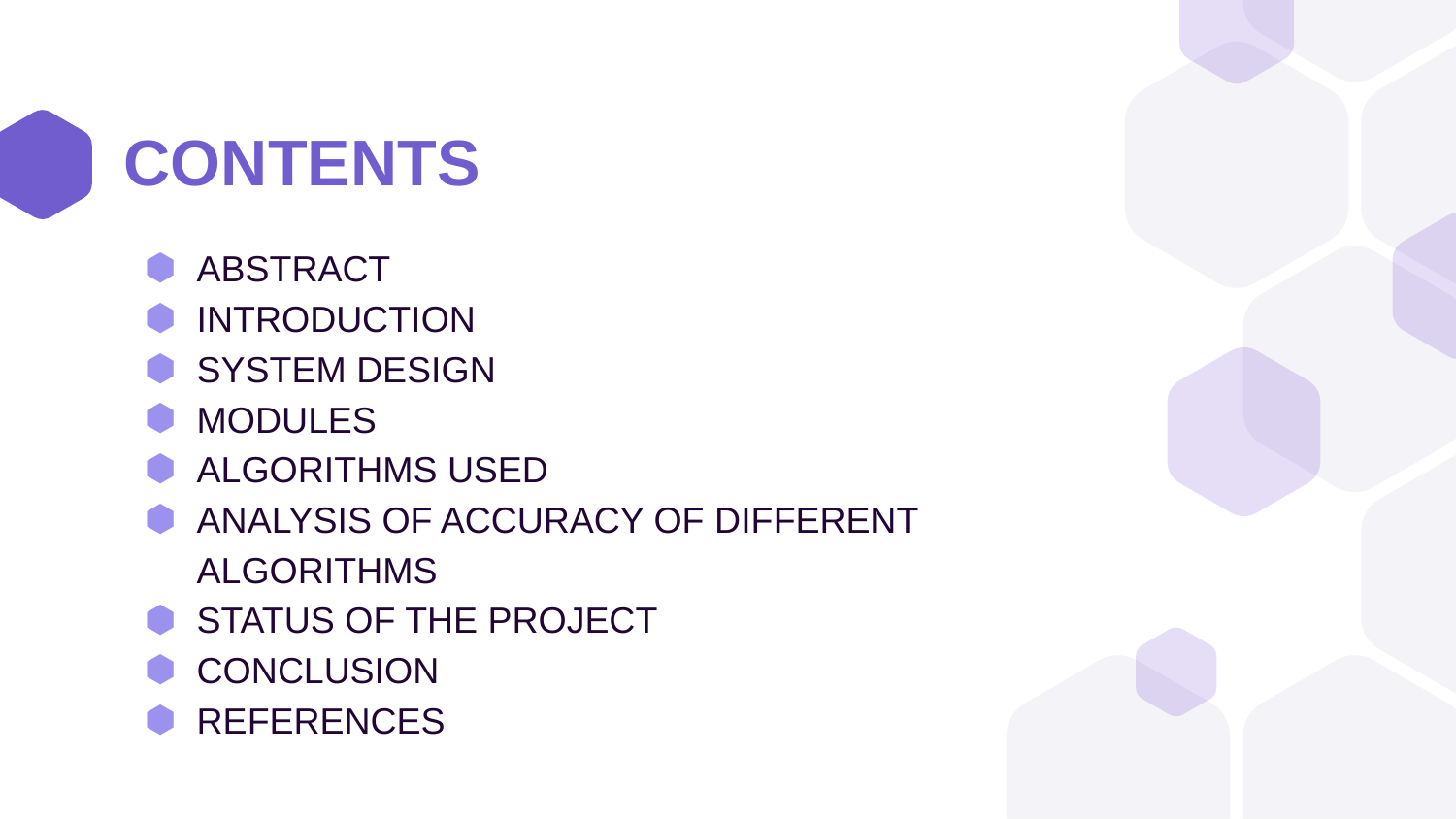

CONTENTS
ABSTRACT
INTRODUCTION
SYSTEM DESIGN
MODULES
ALGORITHMS USED
ANALYSIS OF ACCURACY OF DIFFERENT ALGORITHMS
STATUS OF THE PROJECT
CONCLUSION
REFERENCES